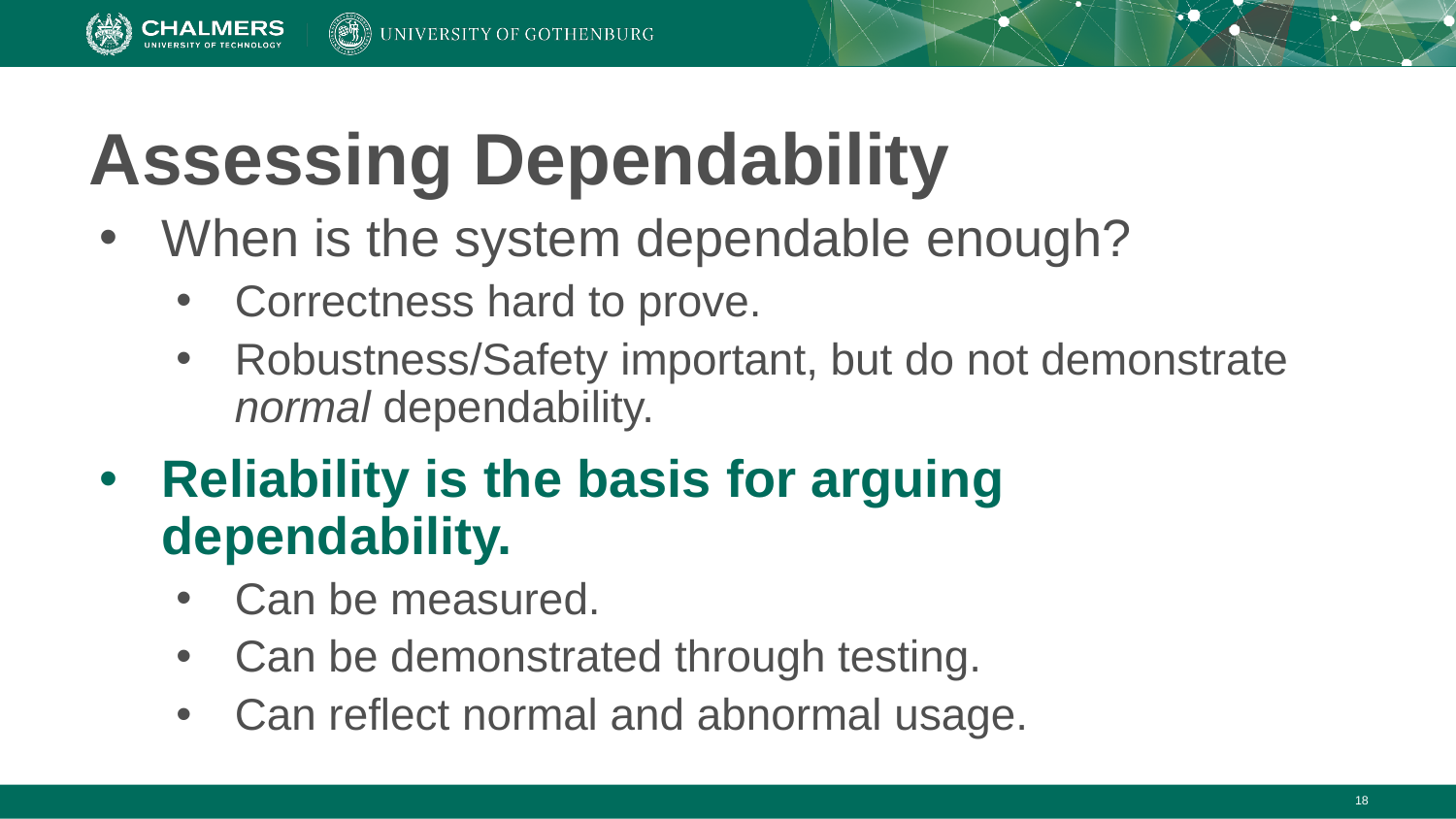

# Assessing Dependability
When is the system dependable enough?
Correctness hard to prove.
Robustness/Safety important, but do not demonstrate normal dependability.
Reliability is the basis for arguing dependability.
Can be measured.
Can be demonstrated through testing.
Can reflect normal and abnormal usage.
18